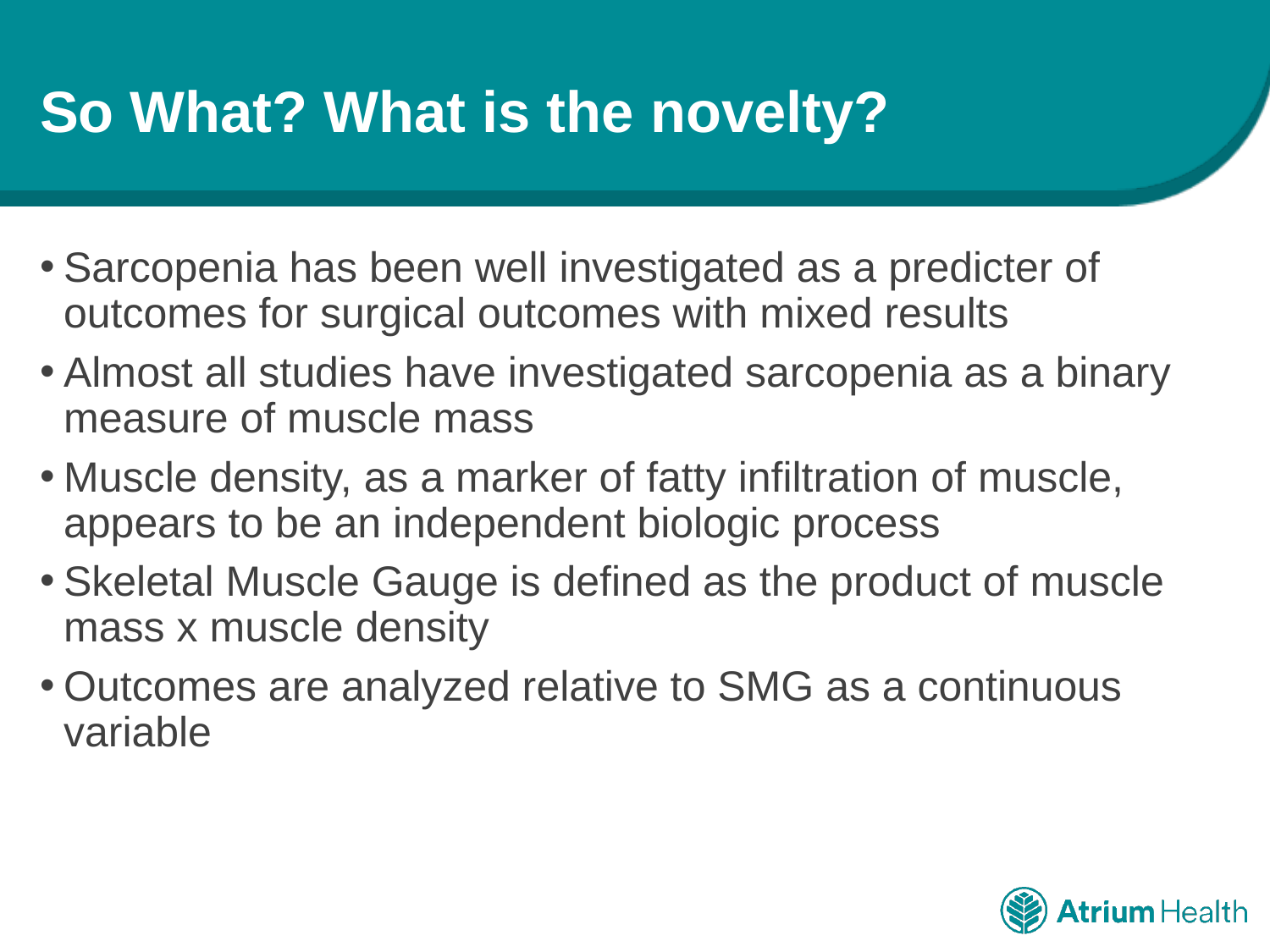

# So What? What is the novelty?
Sarcopenia has been well investigated as a predicter of outcomes for surgical outcomes with mixed results
Almost all studies have investigated sarcopenia as a binary measure of muscle mass
Muscle density, as a marker of fatty infiltration of muscle, appears to be an independent biologic process
Skeletal Muscle Gauge is defined as the product of muscle mass x muscle density
Outcomes are analyzed relative to SMG as a continuous variable